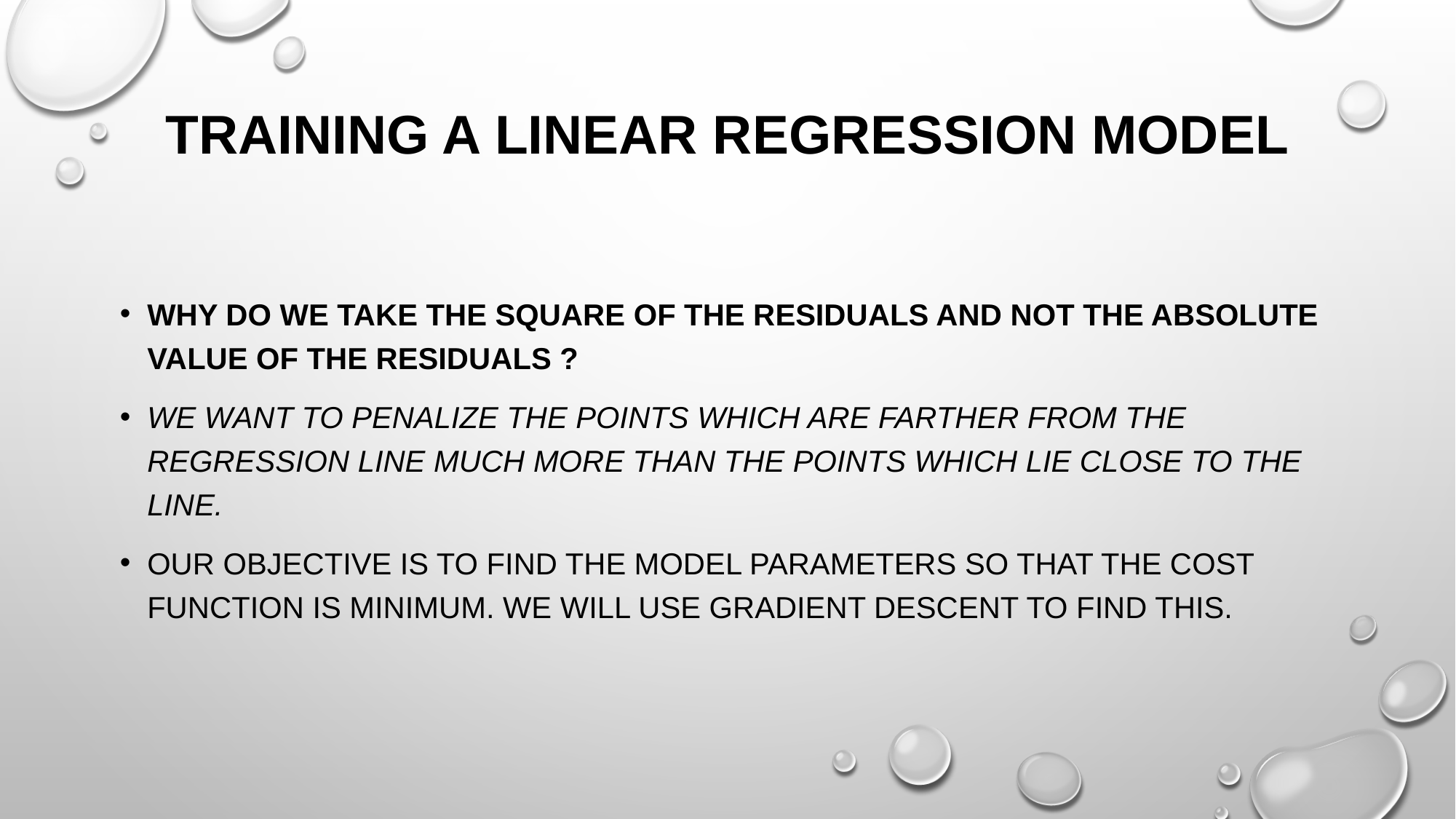

# Training a Linear Regression Model
Why do we take the square of the residuals and not the absolute value of the residuals ?
We want to penalize the points which are farther from the regression line much more than the points which lie close to the line.
Our objective is to find the model parameters so that the cost function is minimum. We will use Gradient Descent to find this.